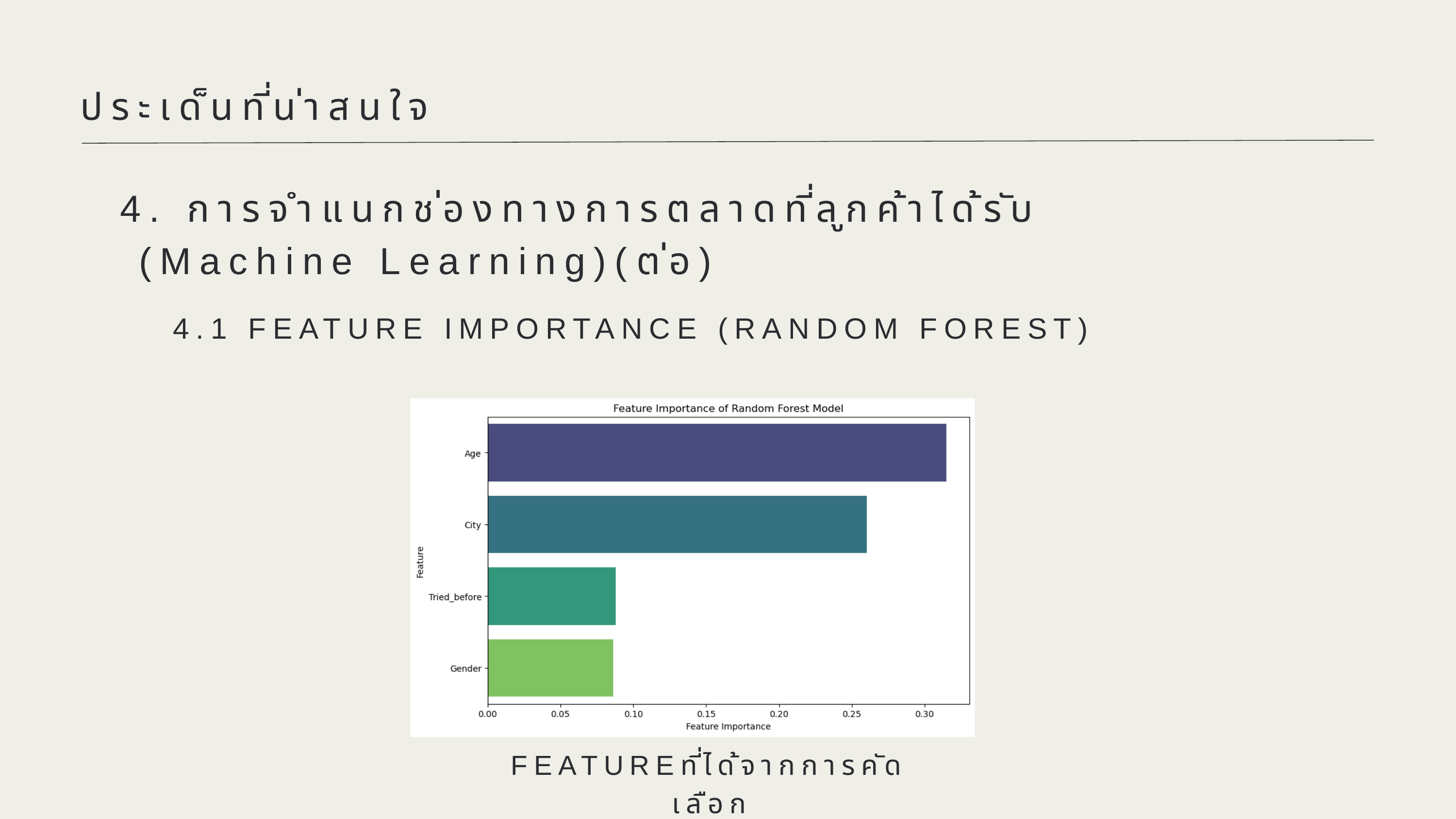

ประเด็นที่น่าสนใจ

4. การจำแนกช่องทางการตลาดที่ลูกค้าได้รับ
 (Machine Learning)(ต่อ)

4.1 FEATURE IMPORTANCE (RANDOM FOREST)

FEATUREที่ได้จากการคัดเลือก